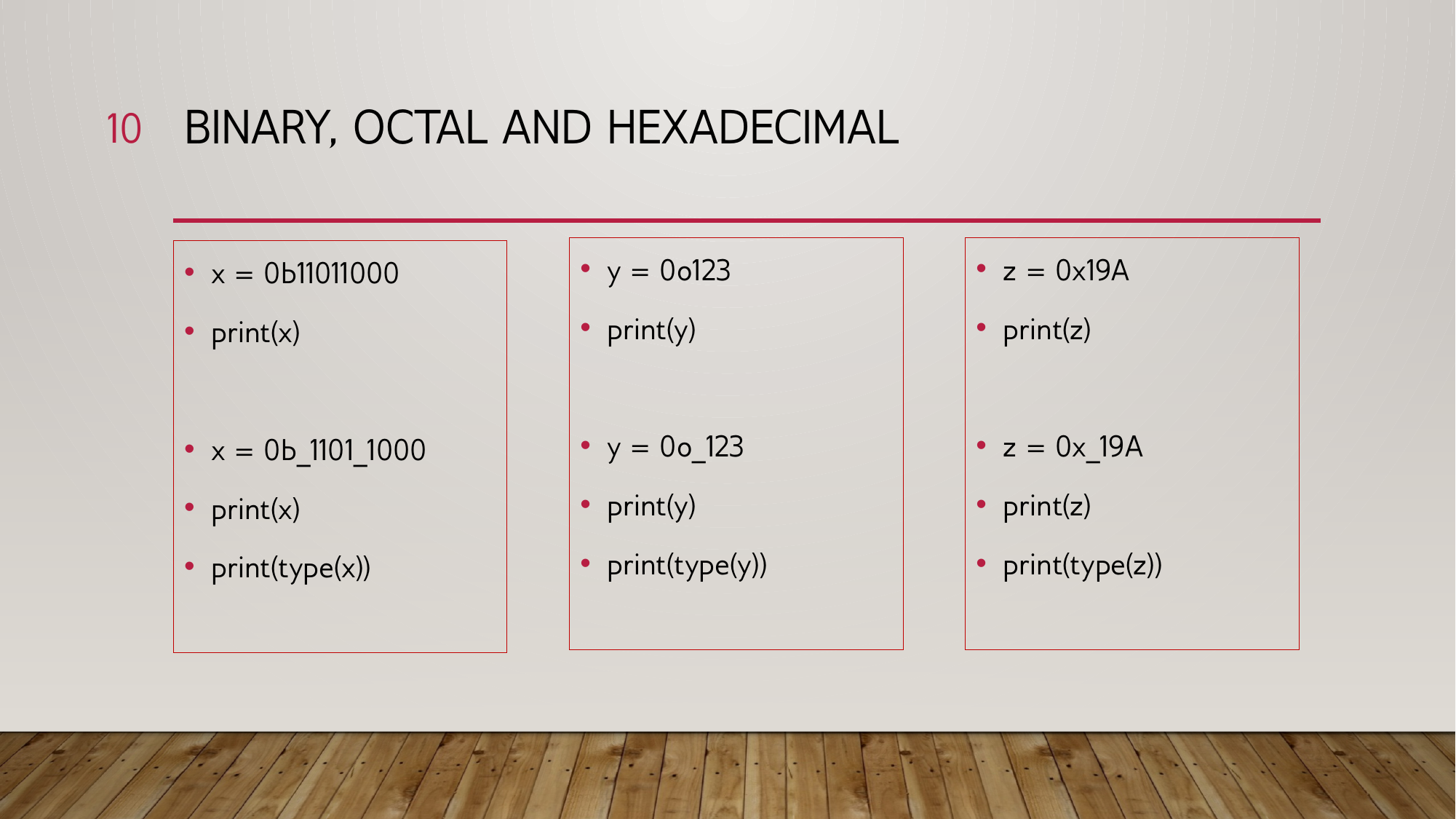

10
# BINARy, octal and hexadecimal
y = 0o123
print(y)

y = 0o_123
print(y)
print(type(y))
z = 0x19A
print(z)

z = 0x_19A
print(z)
print(type(z))
x = 0b11011000
print(x)

x = 0b_1101_1000
print(x)
print(type(x))